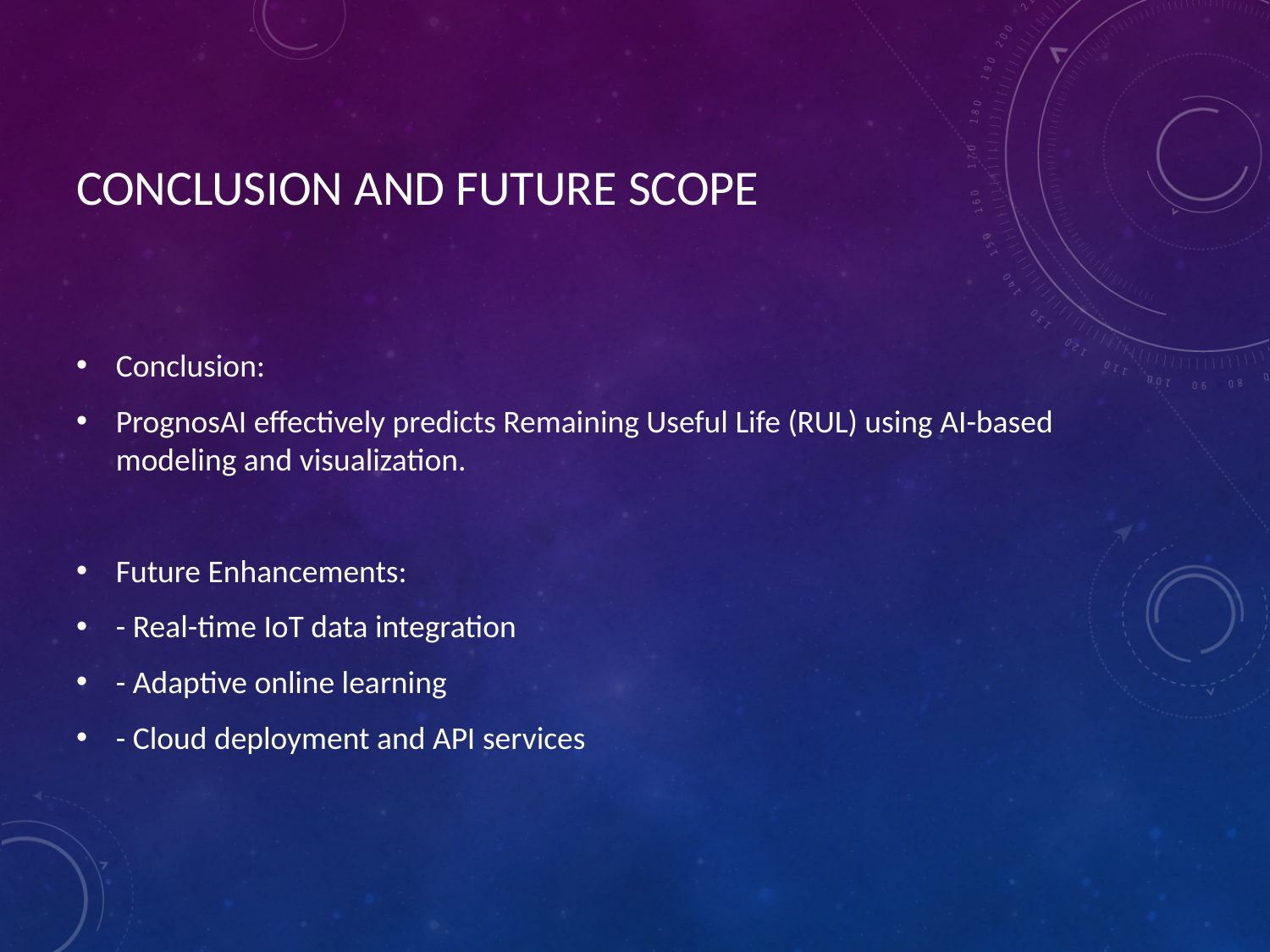

# Conclusion and Future Scope
Conclusion:
PrognosAI effectively predicts Remaining Useful Life (RUL) using AI-based modeling and visualization.

Future Enhancements:
- Real-time IoT data integration
- Adaptive online learning
- Cloud deployment and API services